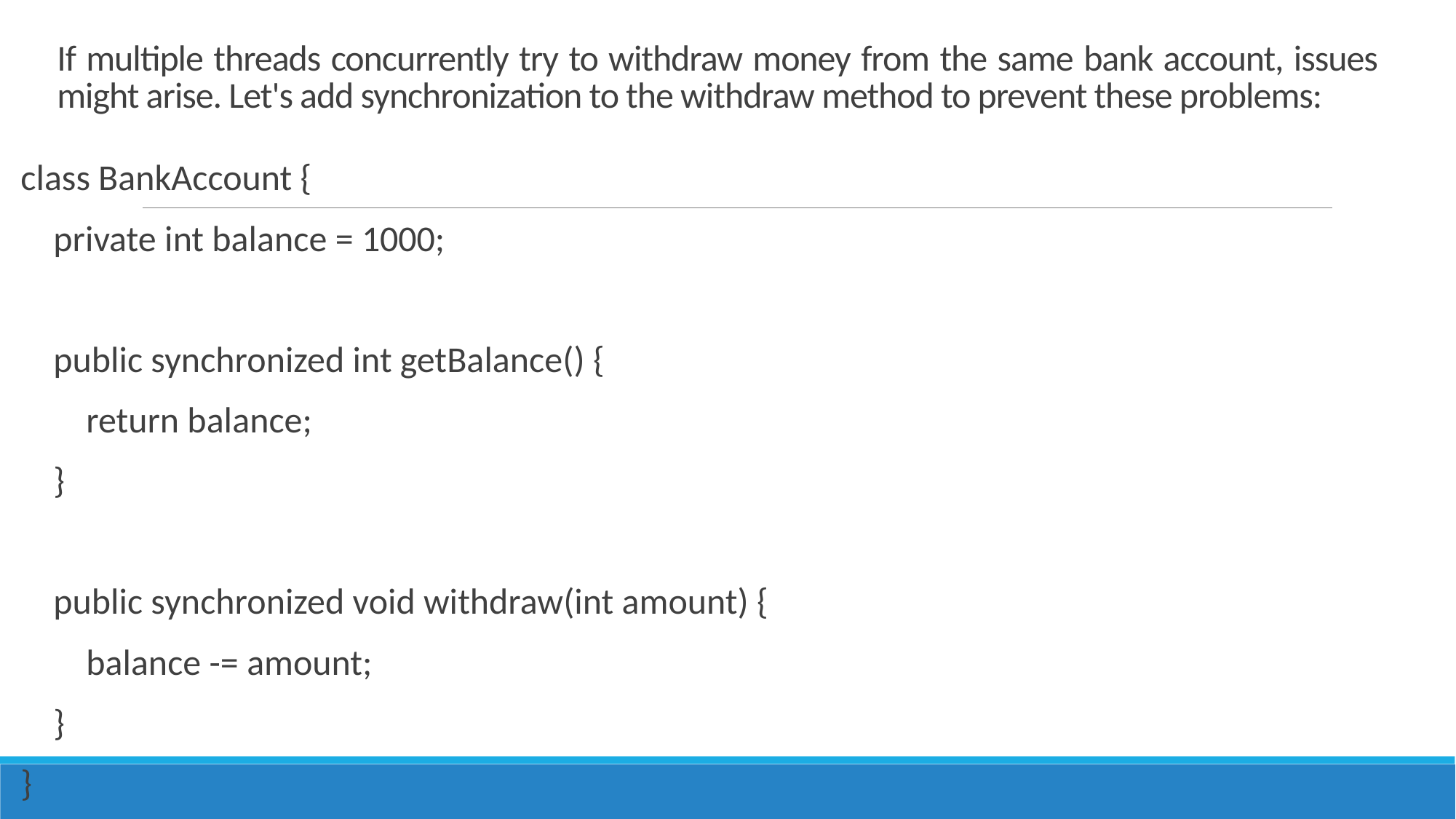

# If multiple threads concurrently try to withdraw money from the same bank account, issues might arise. Let's add synchronization to the withdraw method to prevent these problems:
class BankAccount {
    private int balance = 1000;

    public synchronized int getBalance() {
        return balance;
    }

    public synchronized void withdraw(int amount) {
        balance -= amount;
    }
}